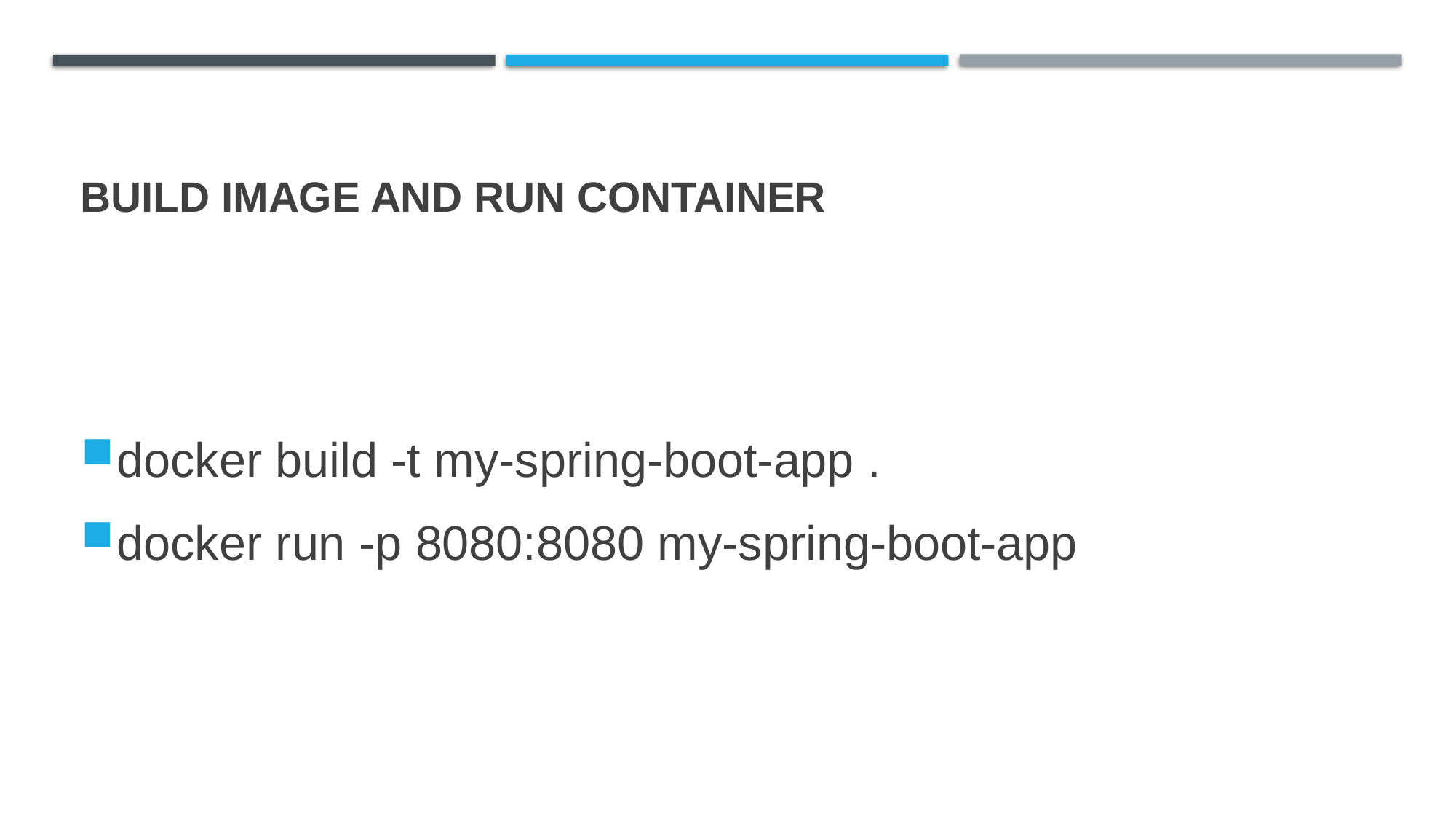

# Build image and run container
docker build -t my-spring-boot-app .
docker run -p 8080:8080 my-spring-boot-app